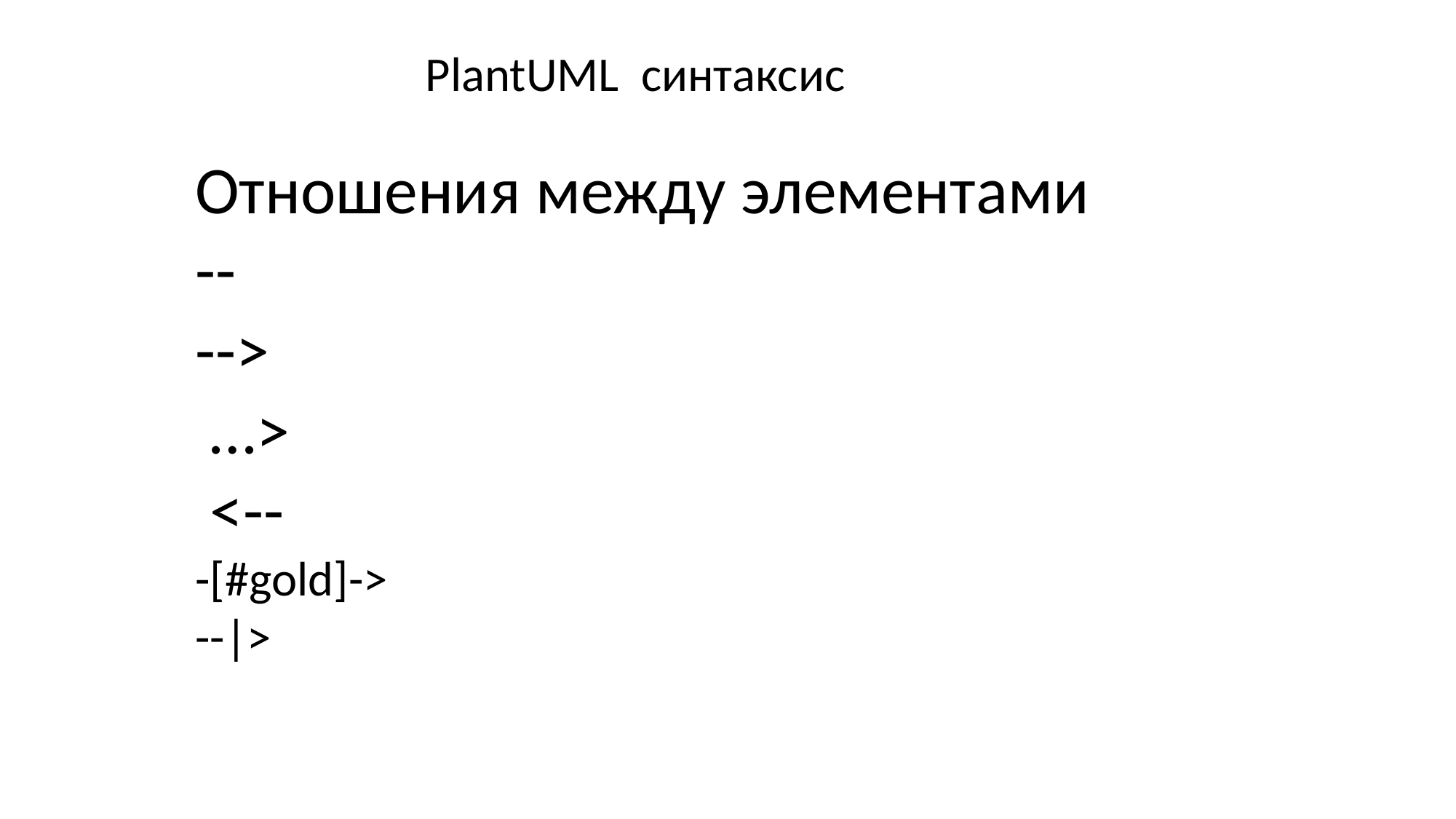

# PlantUML  синтаксис

Отношения между элементами
--
-->
 …>
 <--
-[#gold]->
--|>

12